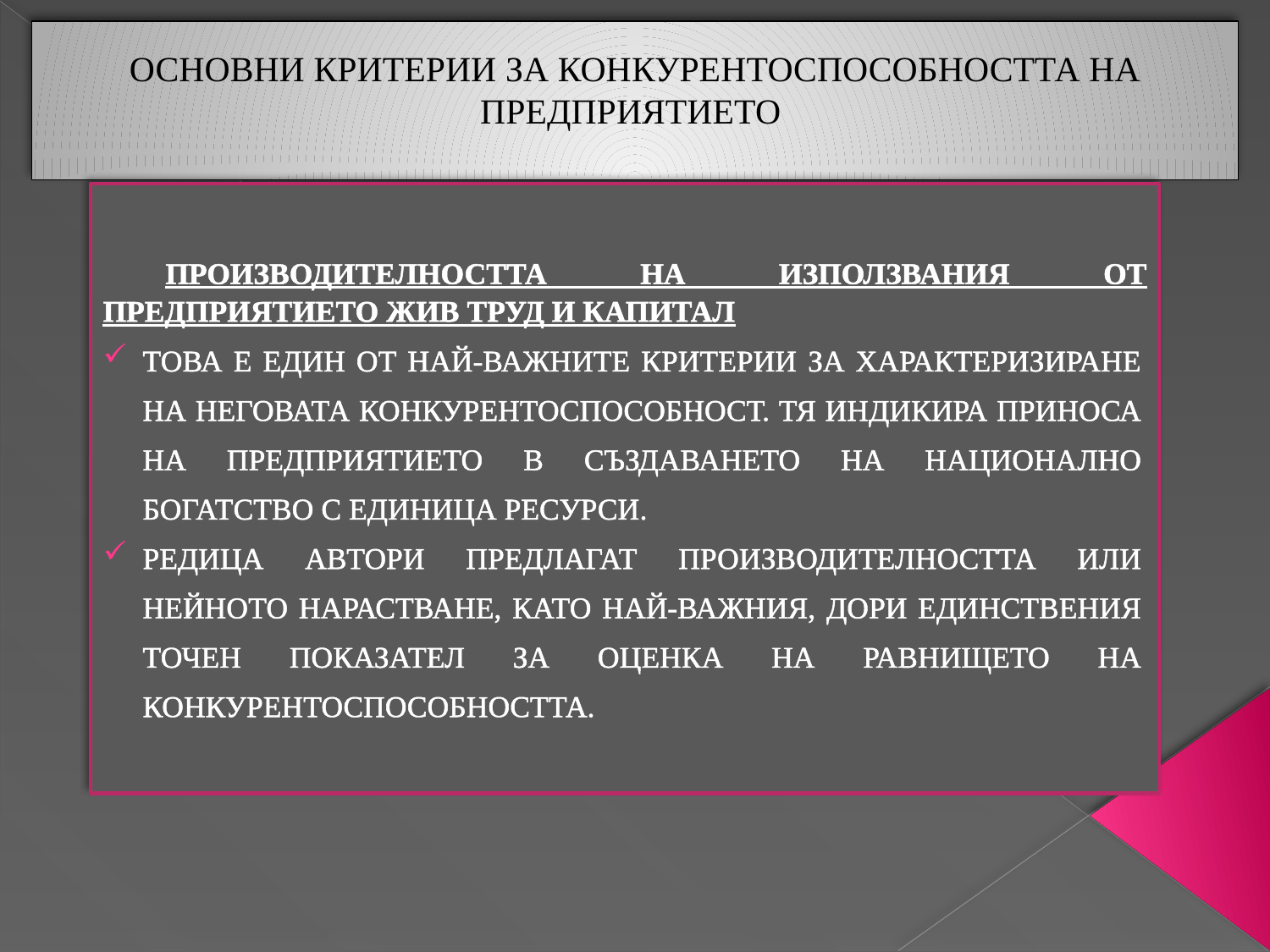

# Основни критерии за конкурентоспособността на предприятието
Производителността на използвания от предприятието жив труд и капитал
Това е един от най-важните критерии за характеризиране на неговата конкурентоспособност. Тя индикира приноса на предприятието в създаването на национално богатство с единица ресурси.
редица автори предлагат производителността или нейното нарастване, като най-важния, дори единствения точен показател за оценка на равнището на конкурентоспособността.